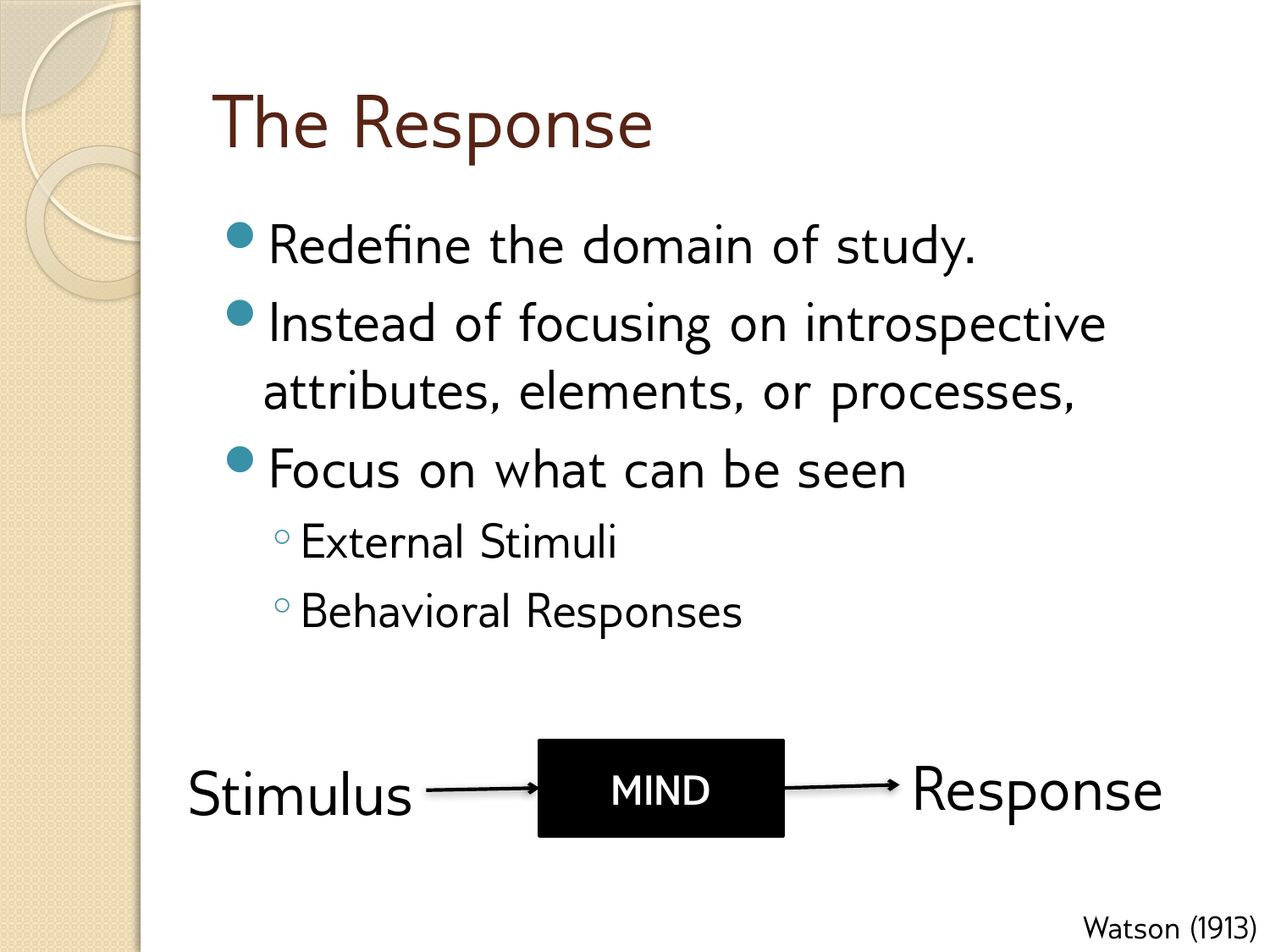

# The Response
Redefine the domain of study.
Instead of focusing on introspective attributes, elements, or processes,
Focus on what can be seen
External Stimuli
Behavioral Responses
MIND
Response
Stimulus
Watson (1913)